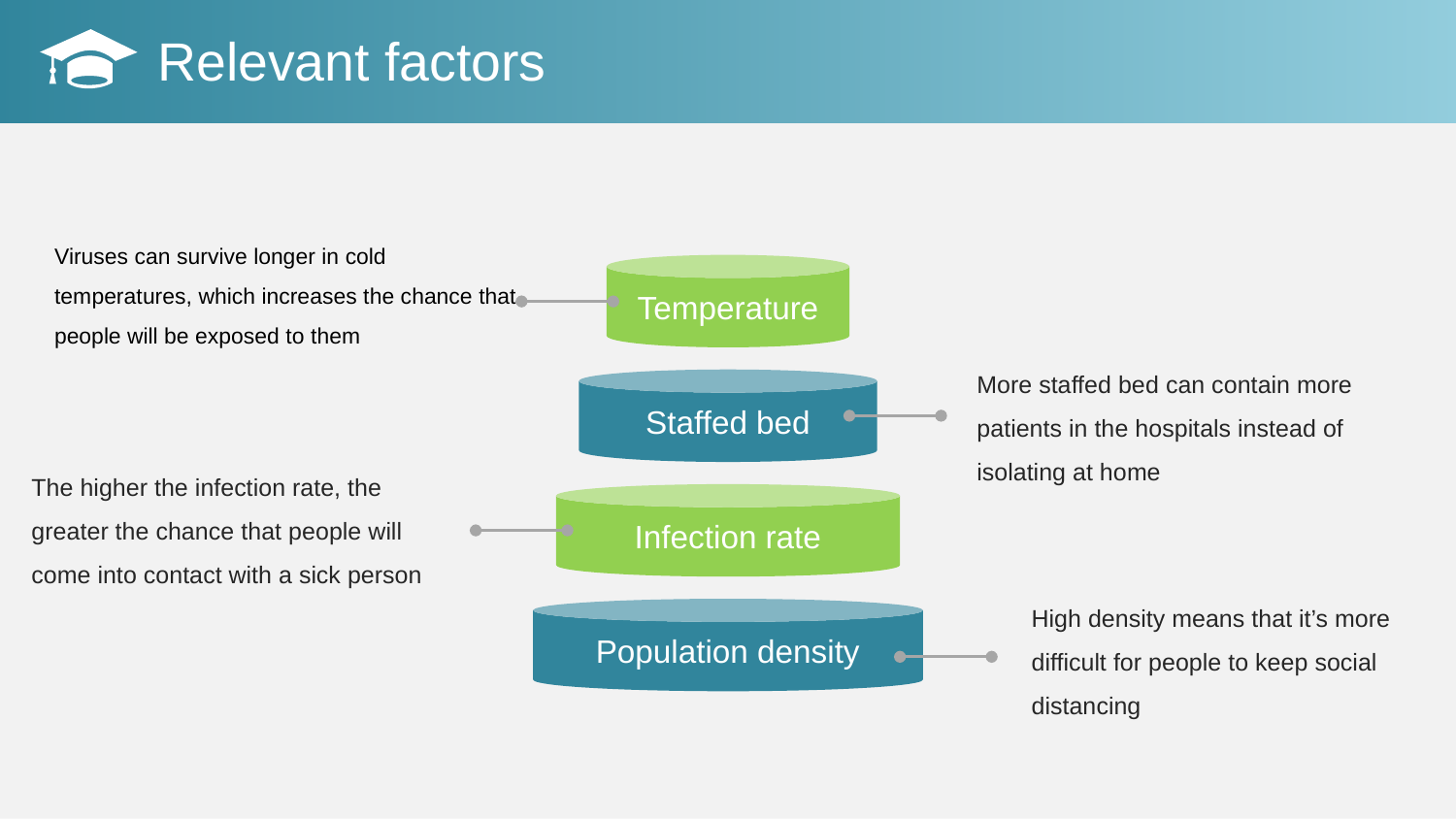

Relevant factors

Viruses can survive longer in cold temperatures, which increases the chance that people will be exposed to them
Temperature
More staffed bed can contain more patients in the hospitals instead of isolating at home
Staffed bed
The higher the infection rate, the greater the chance that people will come into contact with a sick person
Infection rate
High density means that it’s more difficult for people to keep social distancing
Population density